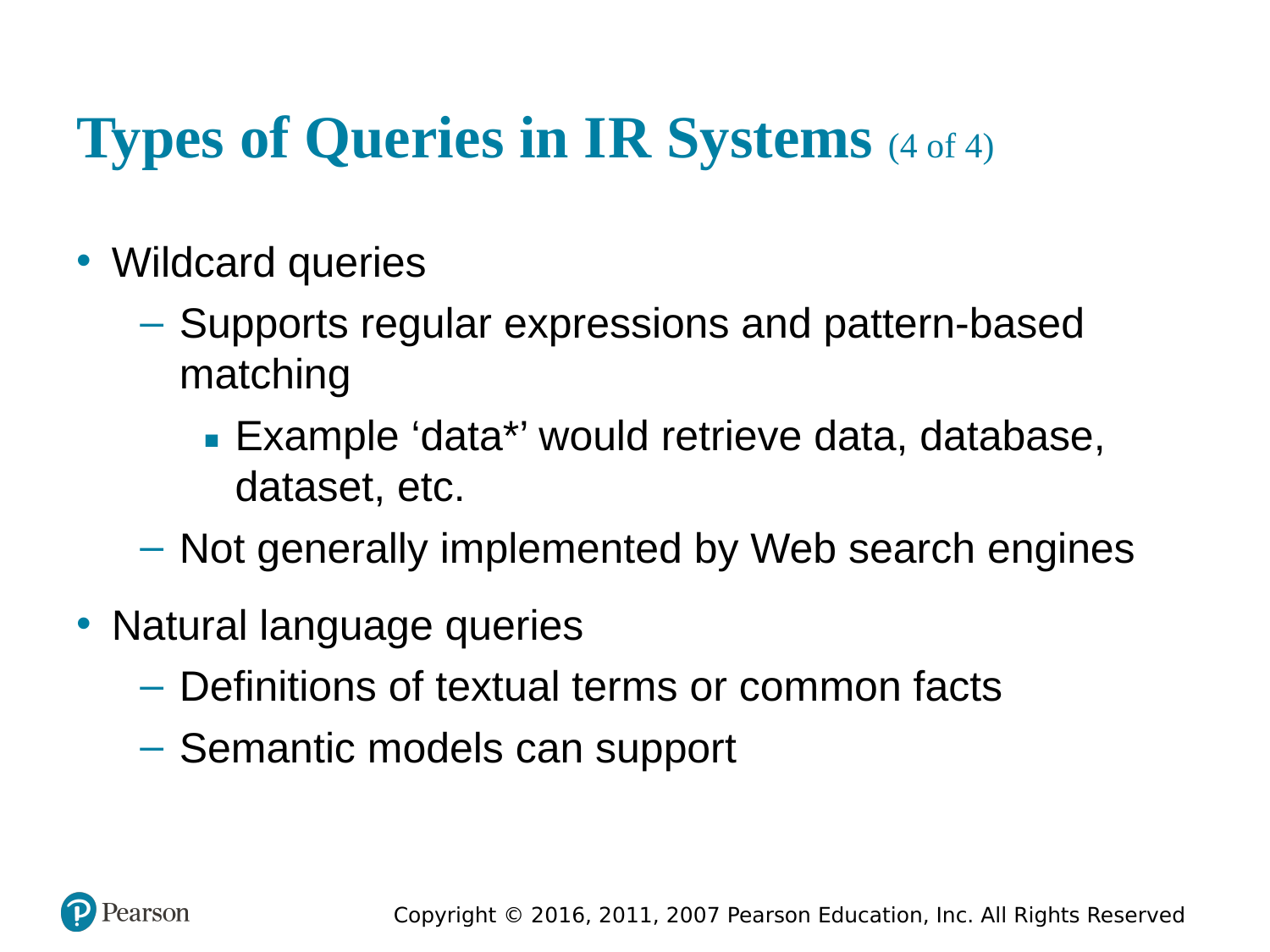

# Types of Queries in I R Systems (4 of 4)
Wildcard queries
Supports regular expressions and pattern-based matching
Example ‘data*’ would retrieve data, database, dataset, etc.
Not generally implemented by Web search engines
Natural language queries
Definitions of textual terms or common facts
Semantic models can support